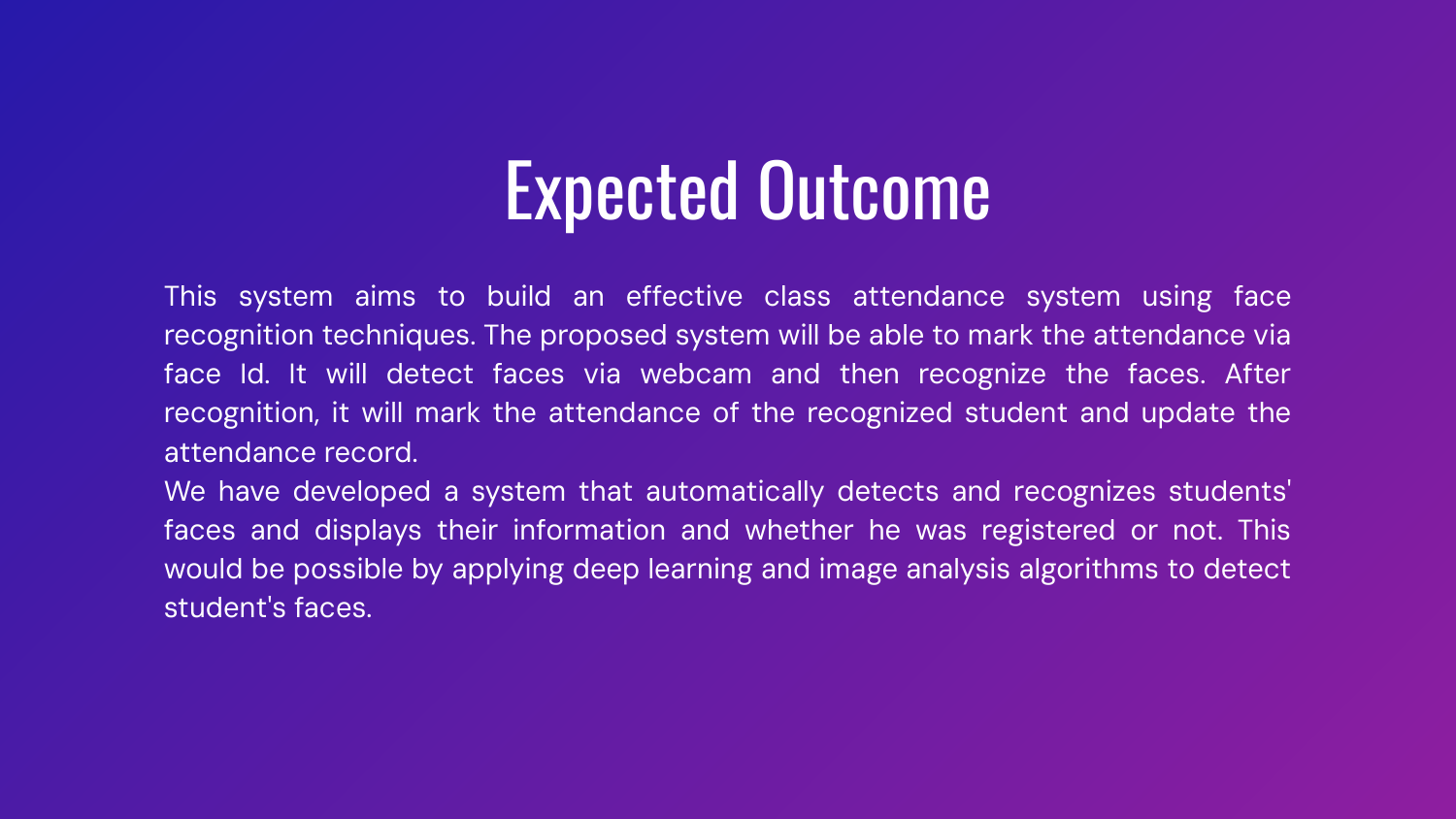

# Expected Outcome
This system aims to build an effective class attendance system using face recognition techniques. The proposed system will be able to mark the attendance via face Id. It will detect faces via webcam and then recognize the faces. After recognition, it will mark the attendance of the recognized student and update the attendance record.
We have developed a system that automatically detects and recognizes students' faces and displays their information and whether he was registered or not. This would be possible by applying deep learning and image analysis algorithms to detect student's faces.